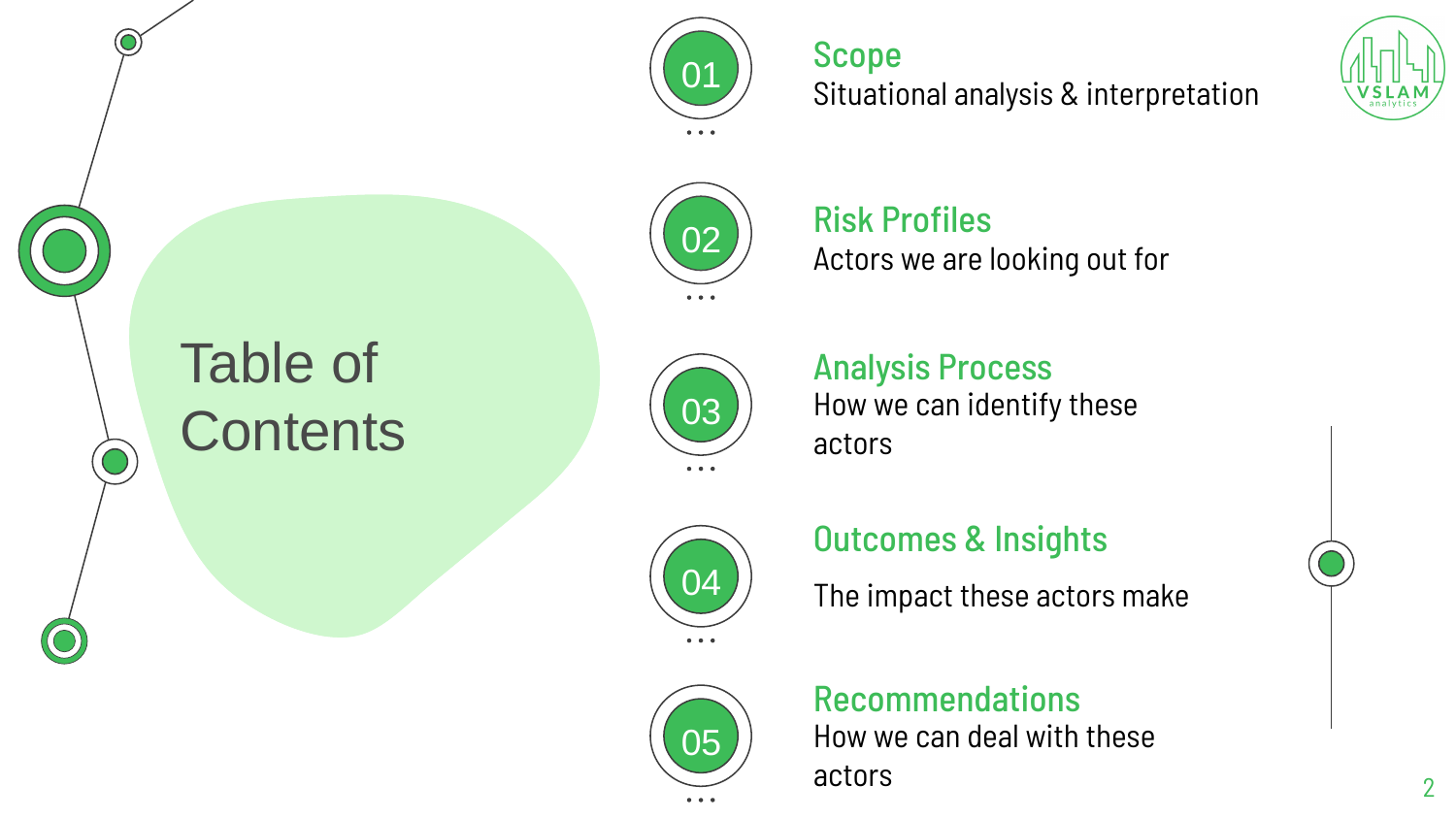

Scope
01
Situational analysis & interpretation

Risk Profiles

02
Actors we are looking out for
Analysis Process
Table of Contents

03
How we can identify these actors

Outcomes & Insights

04
The impact these actors make
Recommendations

05
How we can deal with these actors
2